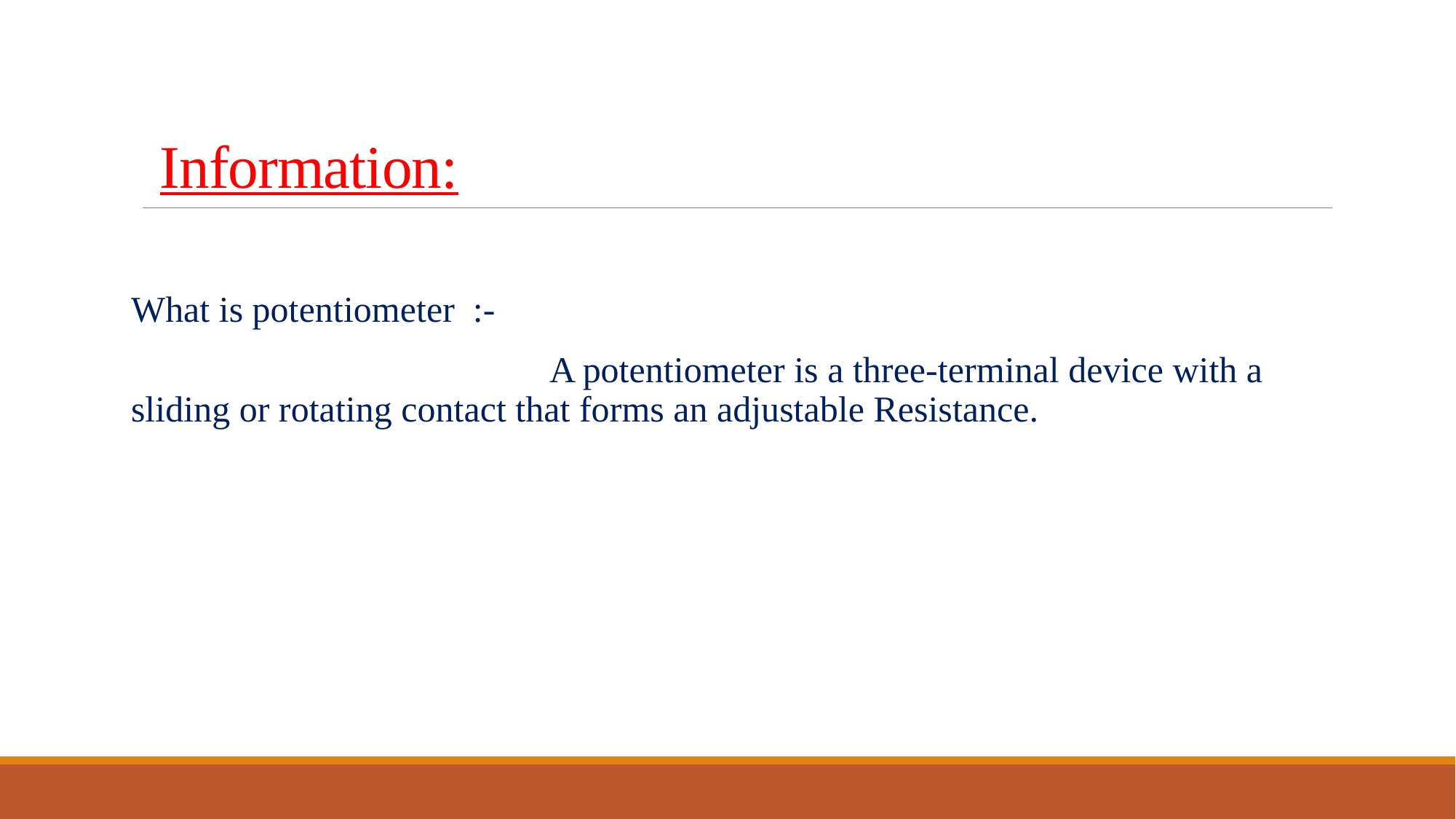

# Information:

What is potentiometer  :-
                                              A potentiometer is a three-terminal device with a sliding or rotating contact that forms an adjustable Resistance.